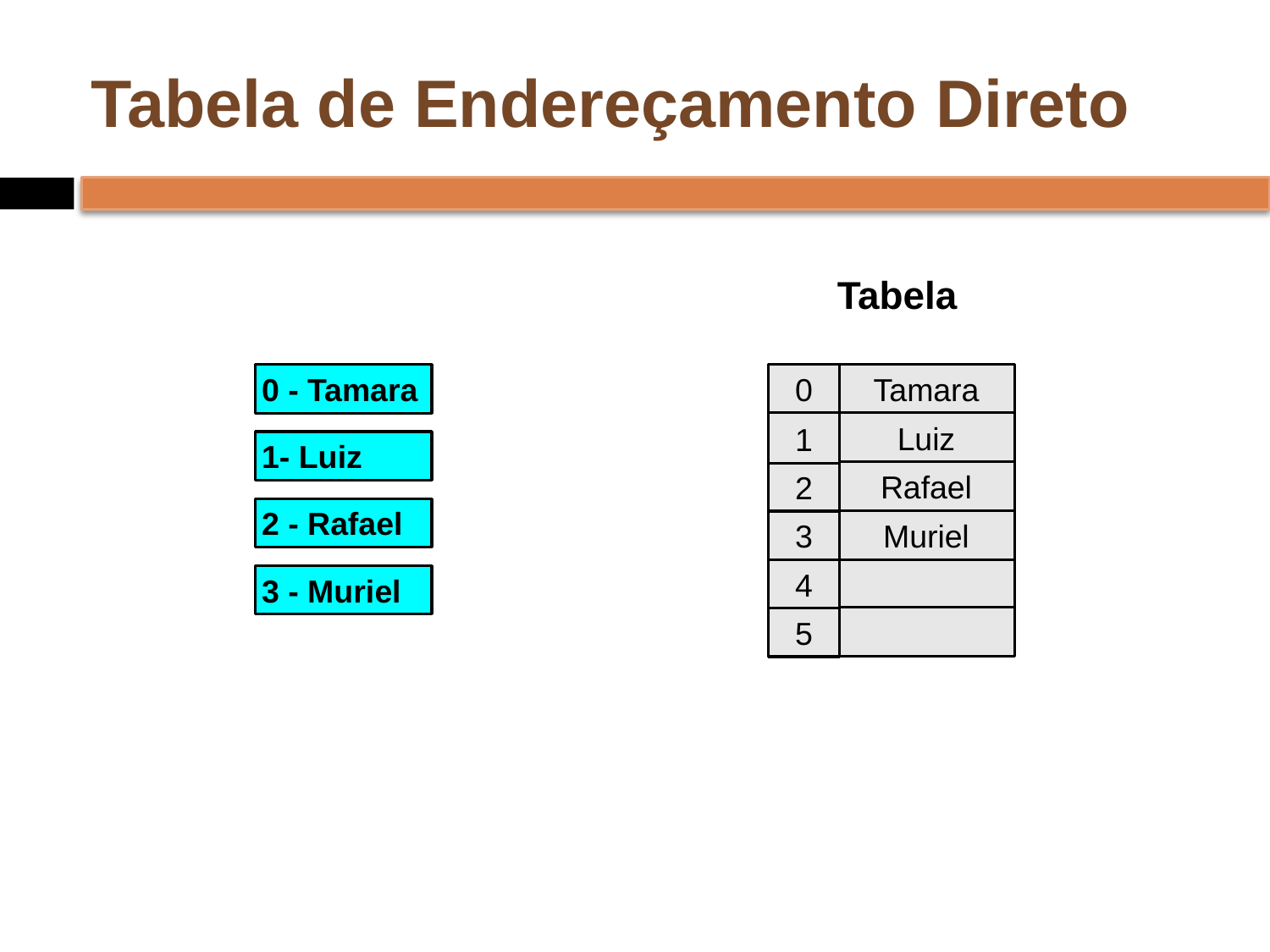

# Tabela de Endereçamento Direto
Tabela
Tamara
0 - Tamara
0
Luiz
1
1- Luiz
Rafael
2
2 - Rafael
Muriel
3

4
3 - Muriel

5
15